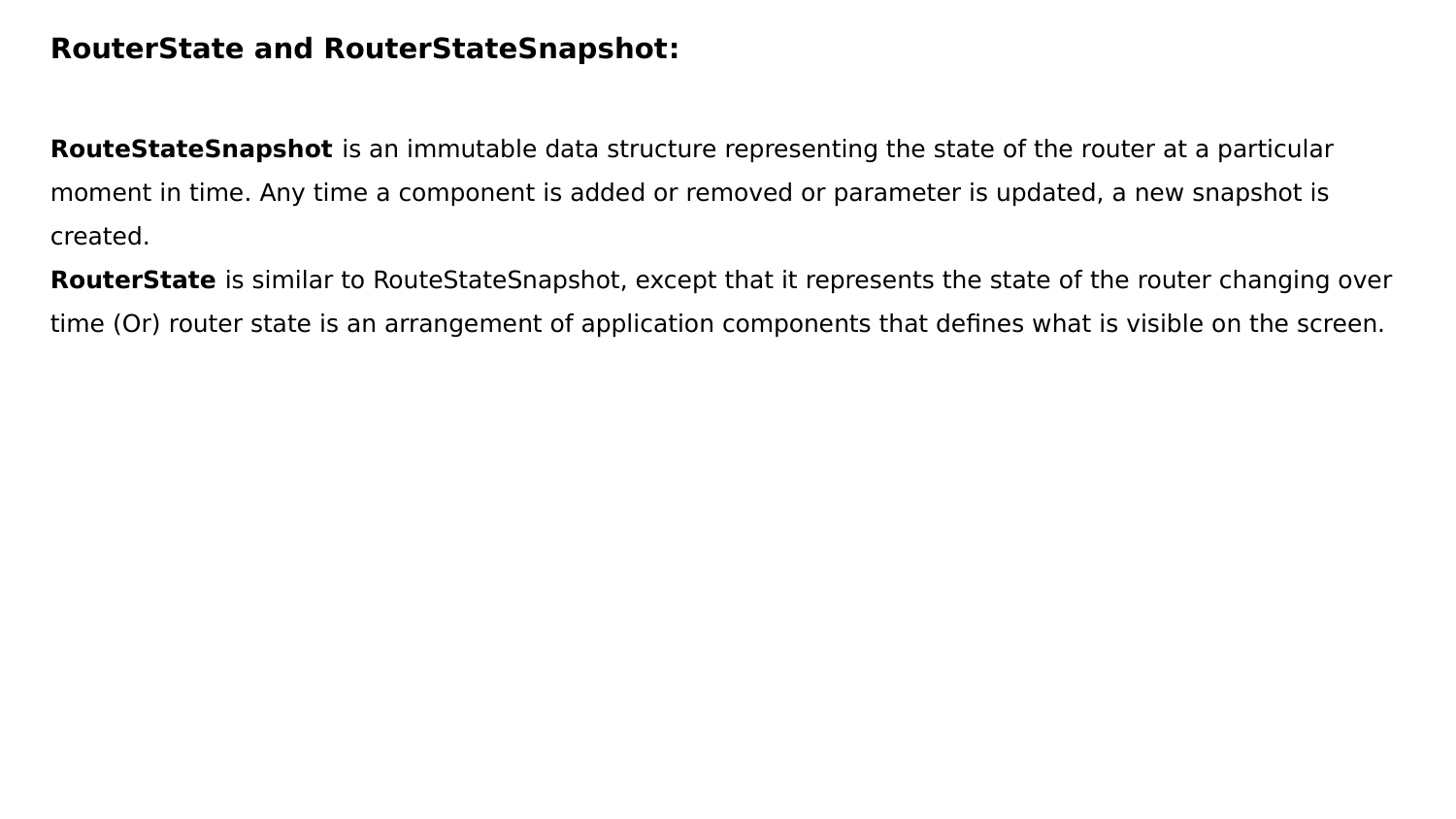

RouterState and RouterStateSnapshot:
RouteStateSnapshot is an immutable data structure representing the state of the router at a particular moment in time. Any time a component is added or removed or parameter is updated, a new snapshot is created.
RouterState is similar to RouteStateSnapshot, except that it represents the state of the router changing over time (Or) router state is an arrangement of application components that defines what is visible on the screen.